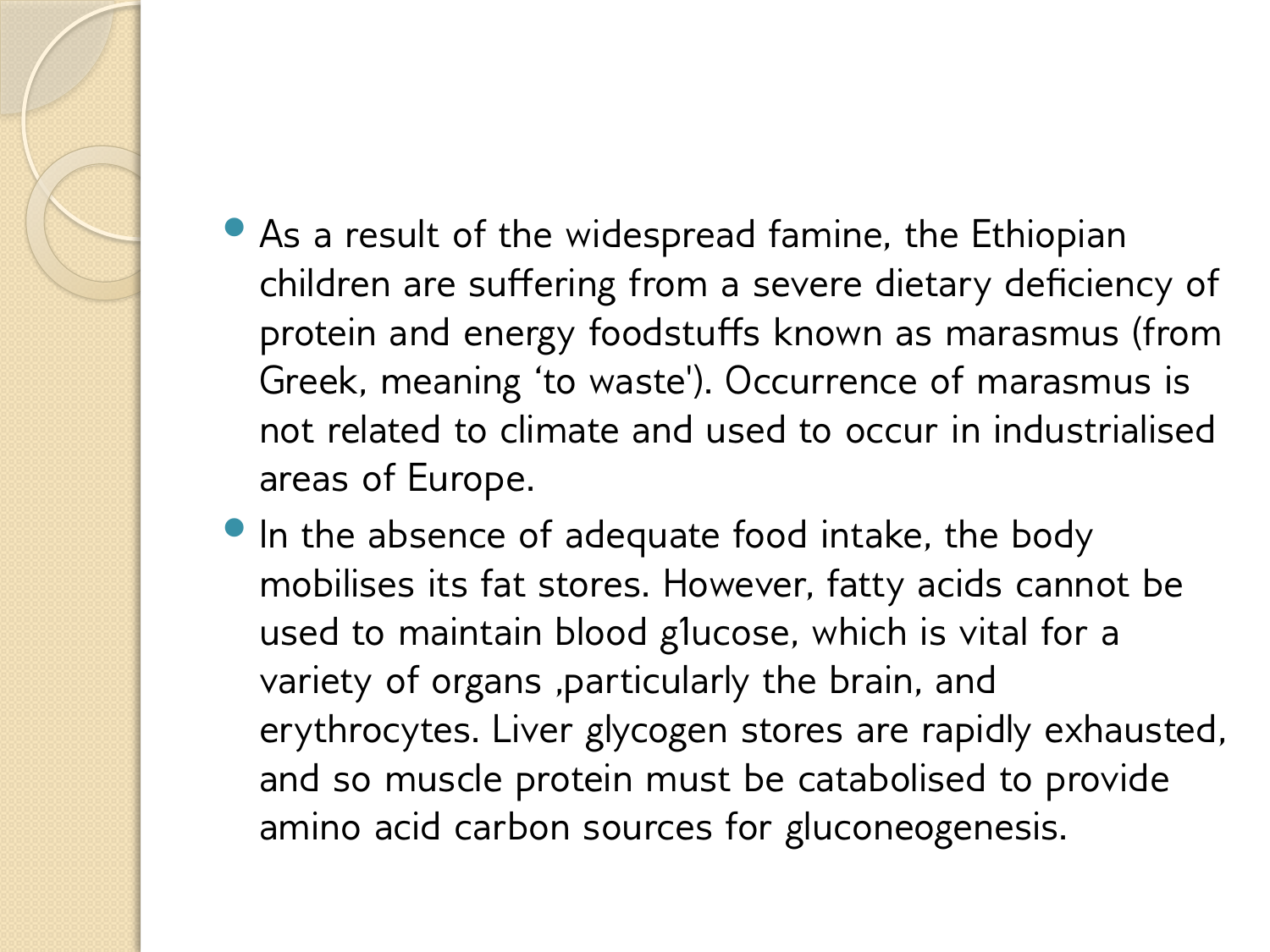

#
As a result of the widespread famine, the Ethiopian children are suffering from a severe dietary deficiency of protein and energy foodstuffs known as marasmus (from Greek, meaning ‘to waste'). Occurrence of marasmus is not related to climate and used to occur in industrialised areas of Europe.
In the absence of adequate food intake, the body mobilises its fat stores. However, fatty acids cannot be used to maintain blood g1ucose, which is vital for a variety of organs ,particularly the brain, and erythrocytes. Liver glycogen stores are rapidly exhausted, and so muscle protein must be catabolised to provide amino acid carbon sources for gluconeogenesis.